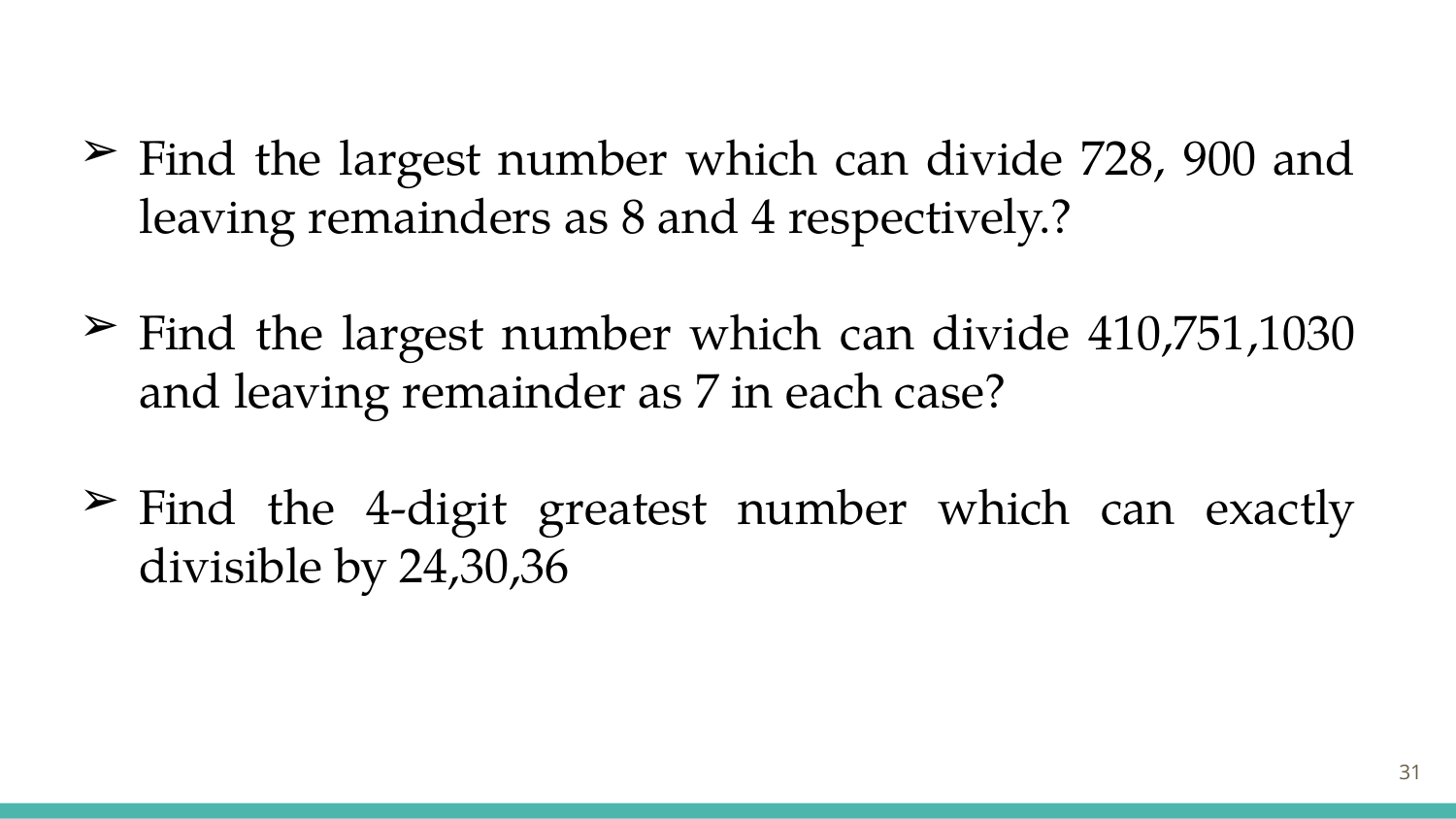

Find the largest number which can divide 728, 900 and leaving remainders as 8 and 4 respectively.?

Find the largest number which can divide 410,751,1030 and leaving remainder as 7 in each case?

Find the 4-digit greatest number which can exactly divisible by 24,30,36

31